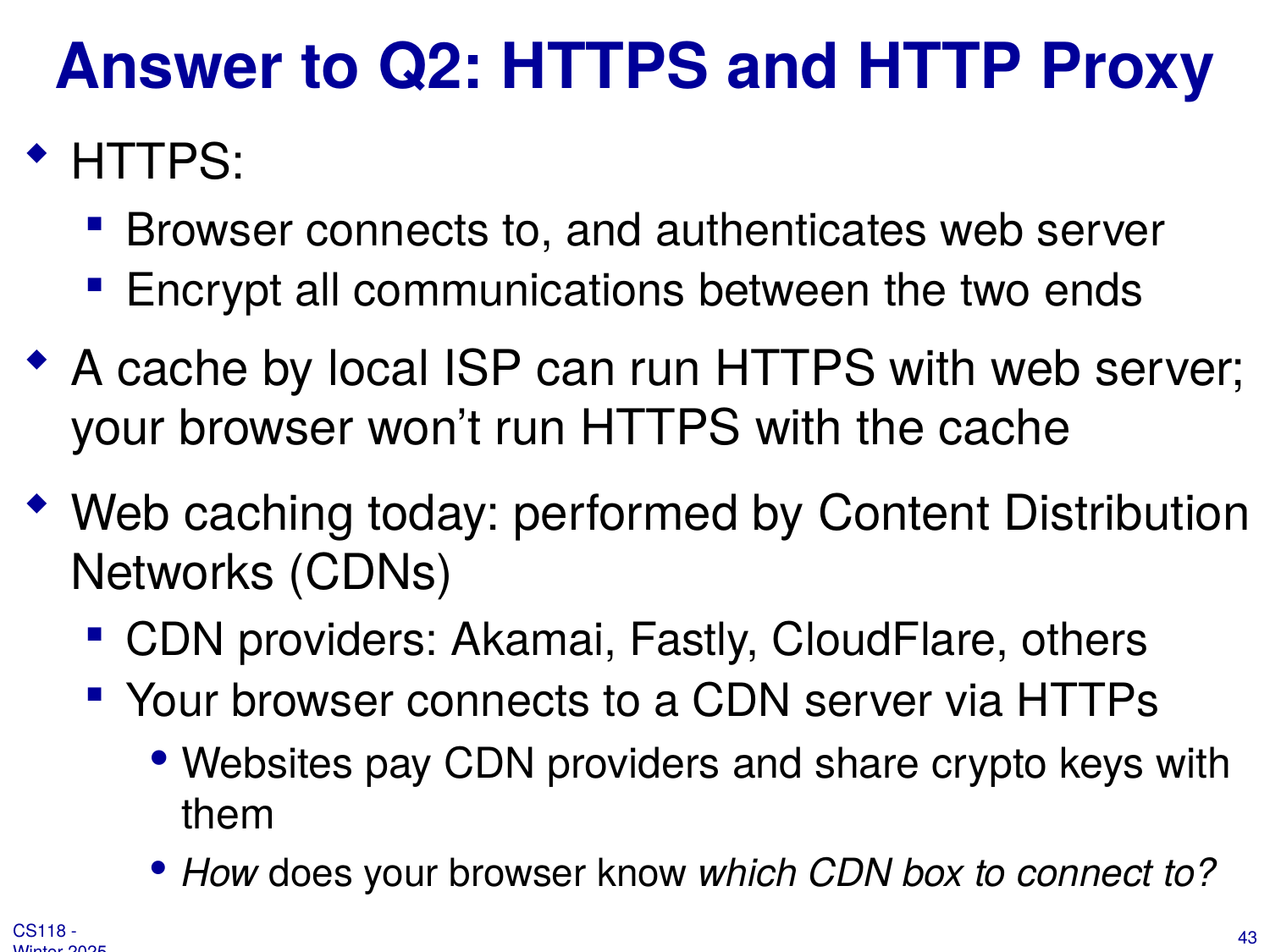

# Answer to Q2: HTTPS and HTTP Proxy
HTTPS:
Browser connects to, and authenticates web server
Encrypt all communications between the two ends
A cache by local ISP can run HTTPS with web server; your browser won’t run HTTPS with the cache
Web caching today: performed by Content Distribution Networks (CDNs)
CDN providers: Akamai, Fastly, CloudFlare, others
Your browser connects to a CDN server via HTTPs
Websites pay CDN providers and share crypto keys with them
How does your browser know which CDN box to connect to?
43
CS118 - Winter 2025